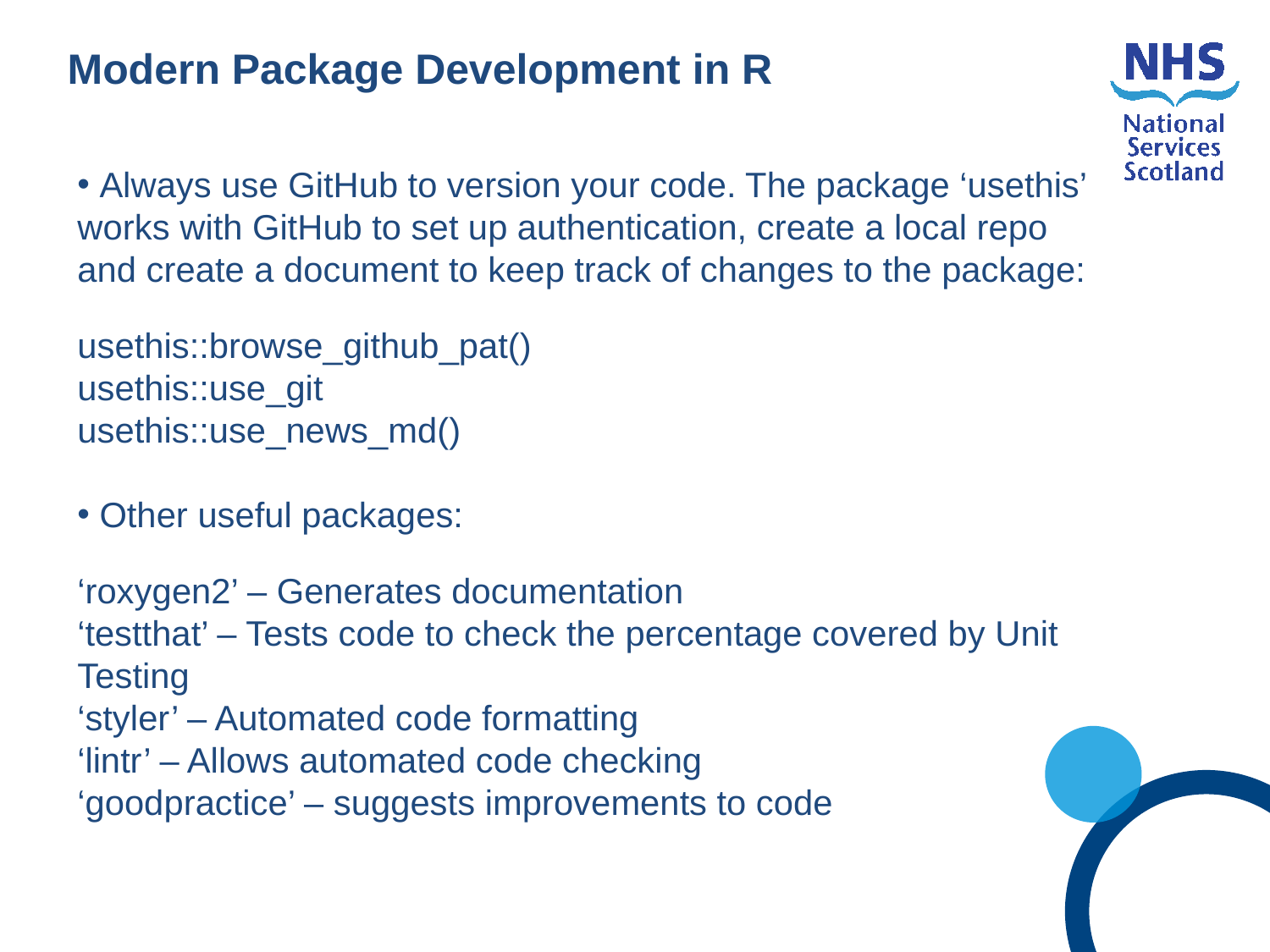

Modern Package Development in R
 Always use GitHub to version your code. The package ‘usethis’ works with GitHub to set up authentication, create a local repo and create a document to keep track of changes to the package:

usethis::browse_github_pat()
usethis::use_git
usethis::use_news_md()

 Other useful packages:

‘roxygen2’ – Generates documentation
‘testthat’ – Tests code to check the percentage covered by Unit Testing
‘styler’ – Automated code formatting
‘lintr’ – Allows automated code checking
‘goodpractice’ – suggests improvements to code